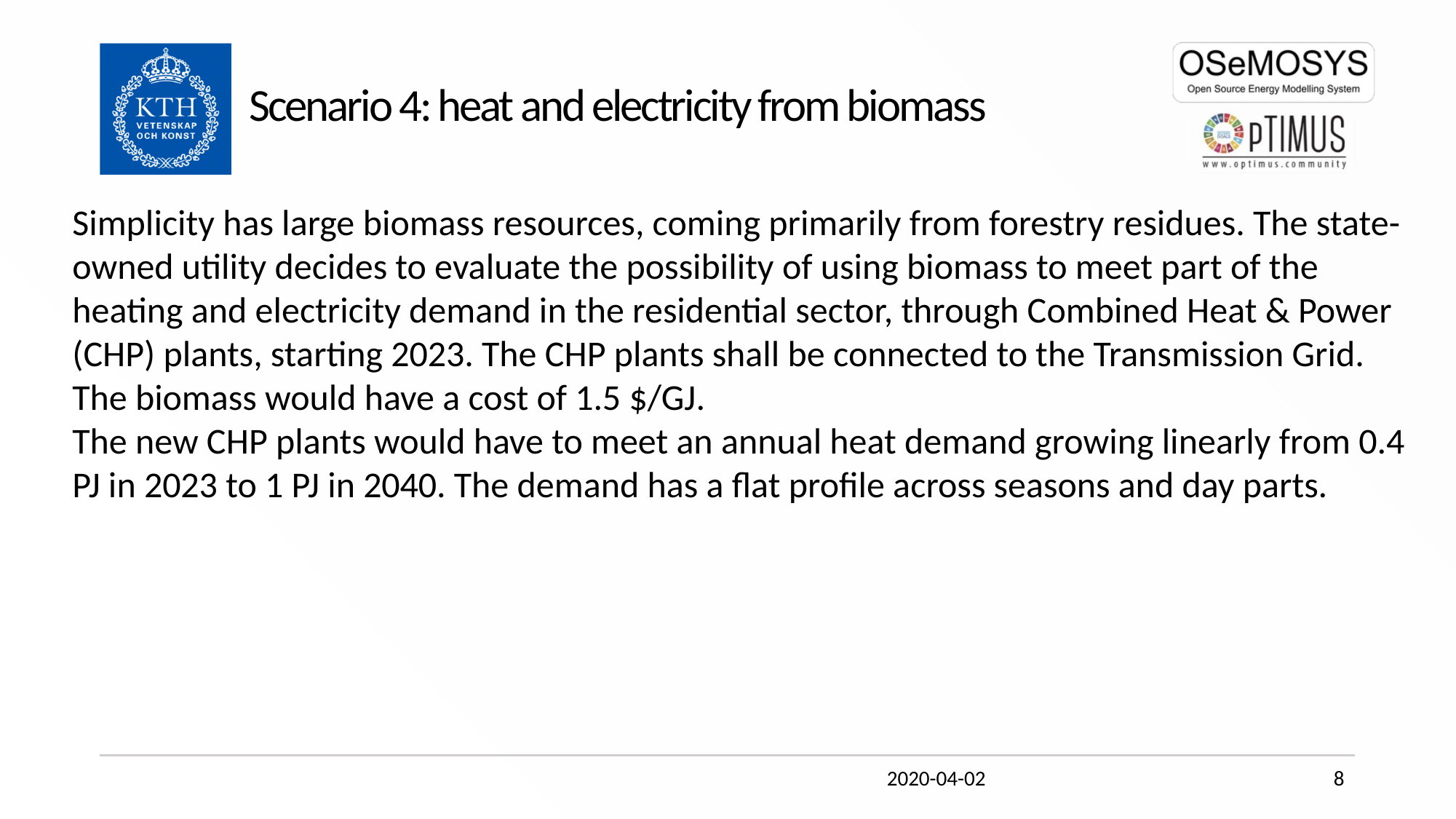

Scenario 4: heat and electricity from biomass
Simplicity has large biomass resources, coming primarily from forestry residues. The state-owned utility decides to evaluate the possibility of using biomass to meet part of the heating and electricity demand in the residential sector, through Combined Heat & Power (CHP) plants, starting 2023. The CHP plants shall be connected to the Transmission Grid.
The biomass would have a cost of 1.5 $/GJ.
The new CHP plants would have to meet an annual heat demand growing linearly from 0.4 PJ in 2023 to 1 PJ in 2040. The demand has a flat profile across seasons and day parts.

2020-04-02
8